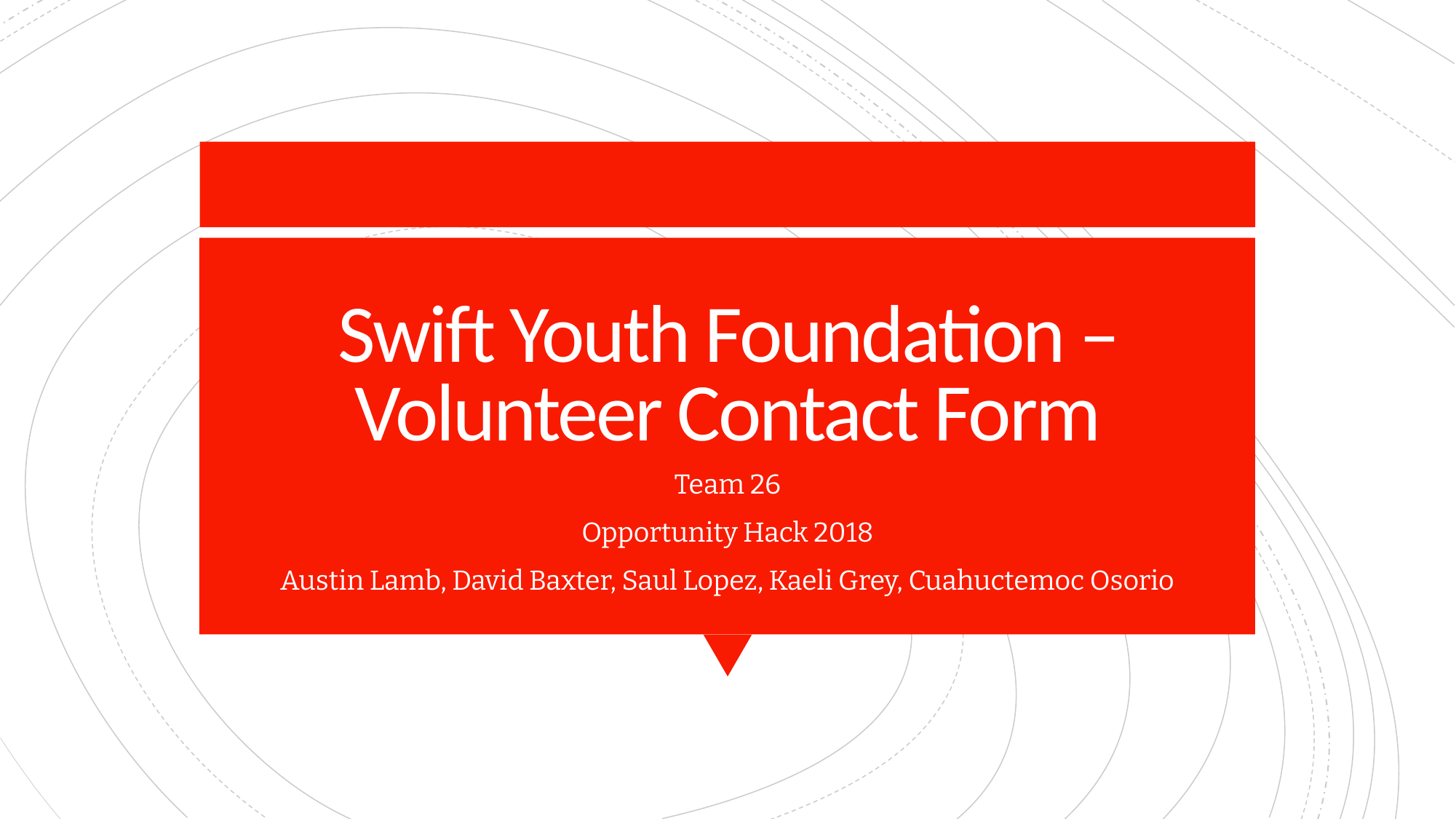

# Swift Youth Foundation – Volunteer Contact Form
Team 26
Opportunity Hack 2018
Austin Lamb, David Baxter, Saul Lopez, Kaeli Grey, Cuahuctemoc Osorio